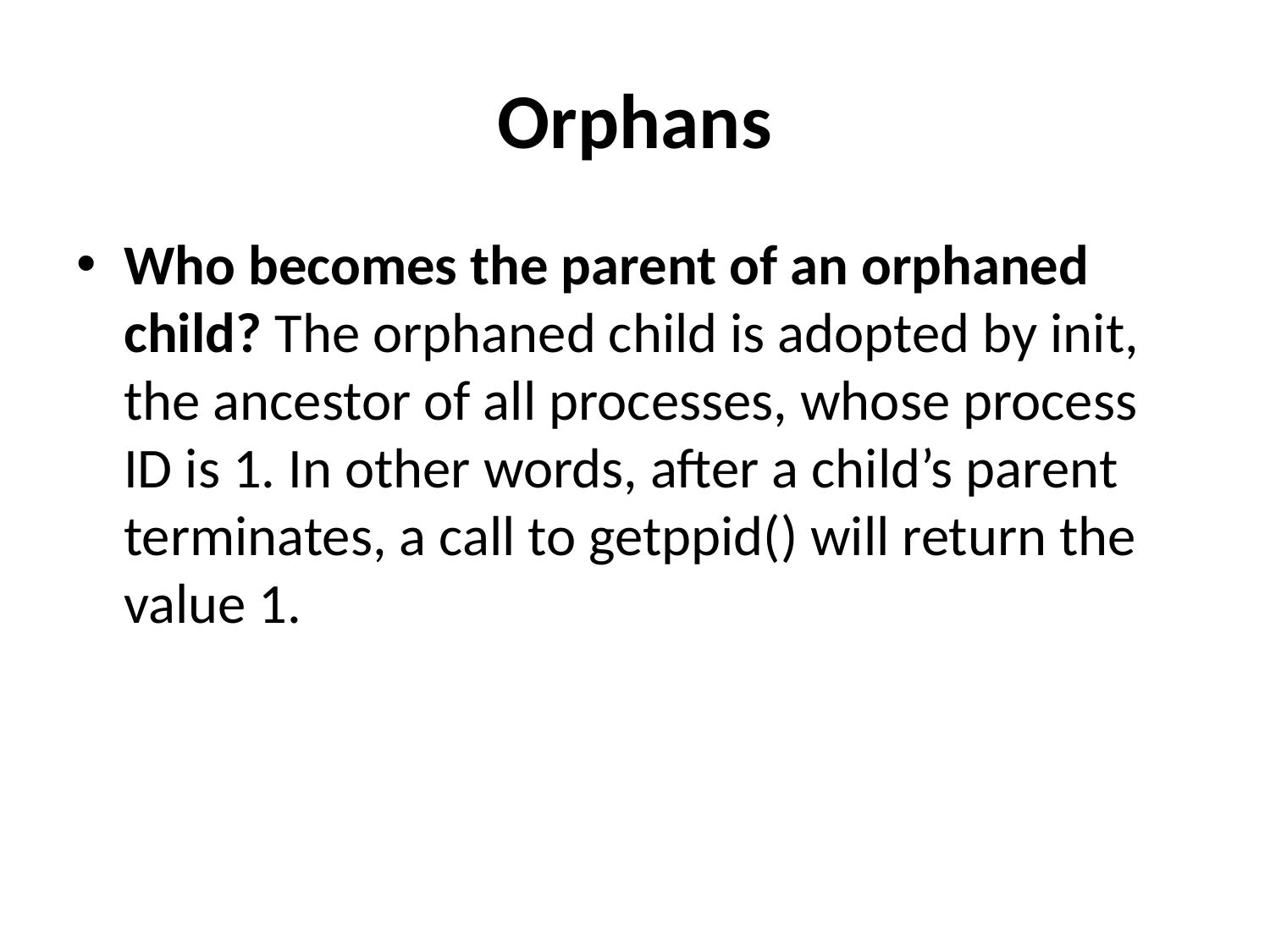

# Orphans
Who becomes the parent of an orphaned child? The orphaned child is adopted by init, the ancestor of all processes, whose process ID is 1. In other words, after a child’s parent terminates, a call to getppid() will return the value 1.